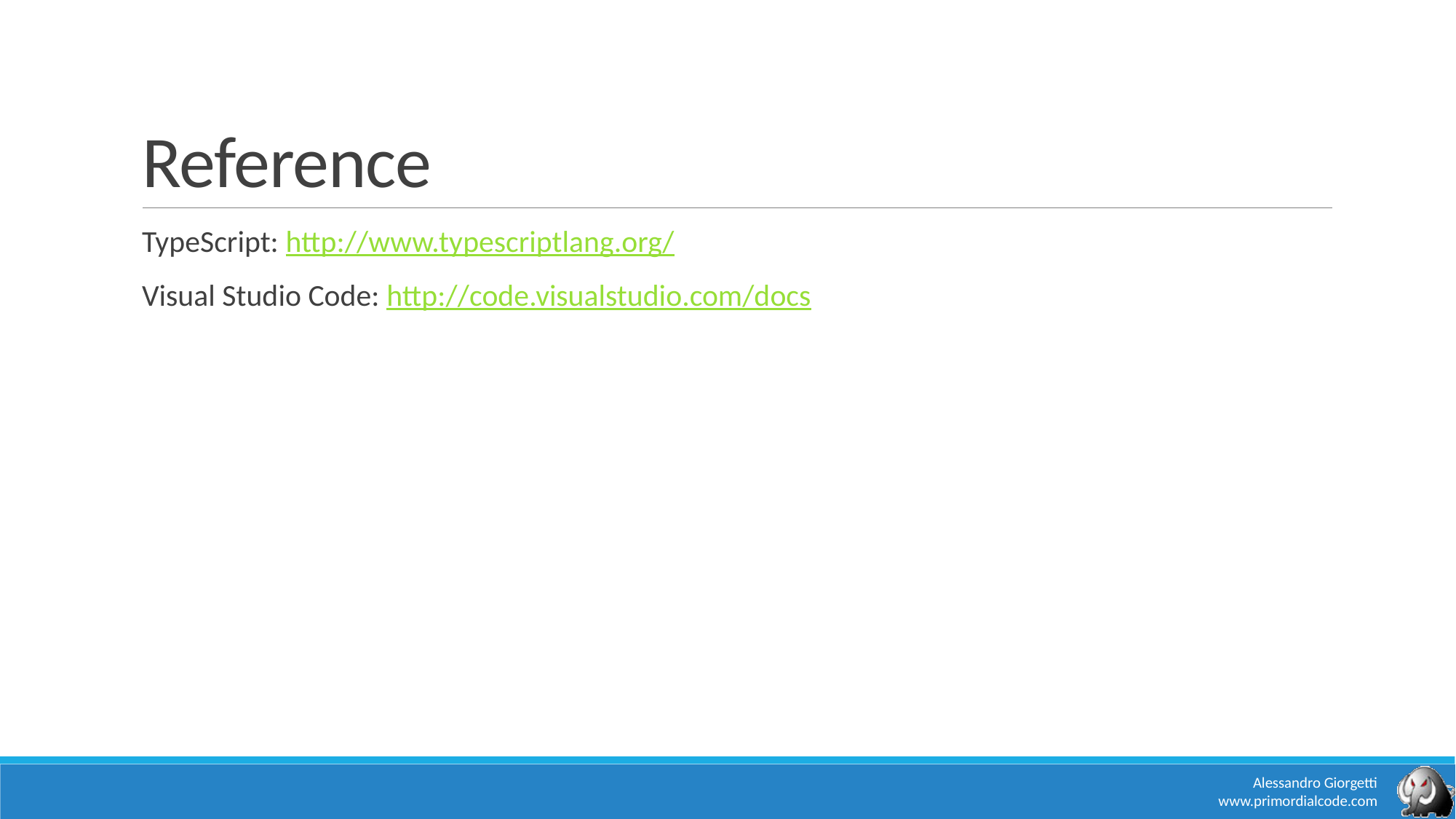

# Reference
TypeScript: http://www.typescriptlang.org/
Visual Studio Code: http://code.visualstudio.com/docs